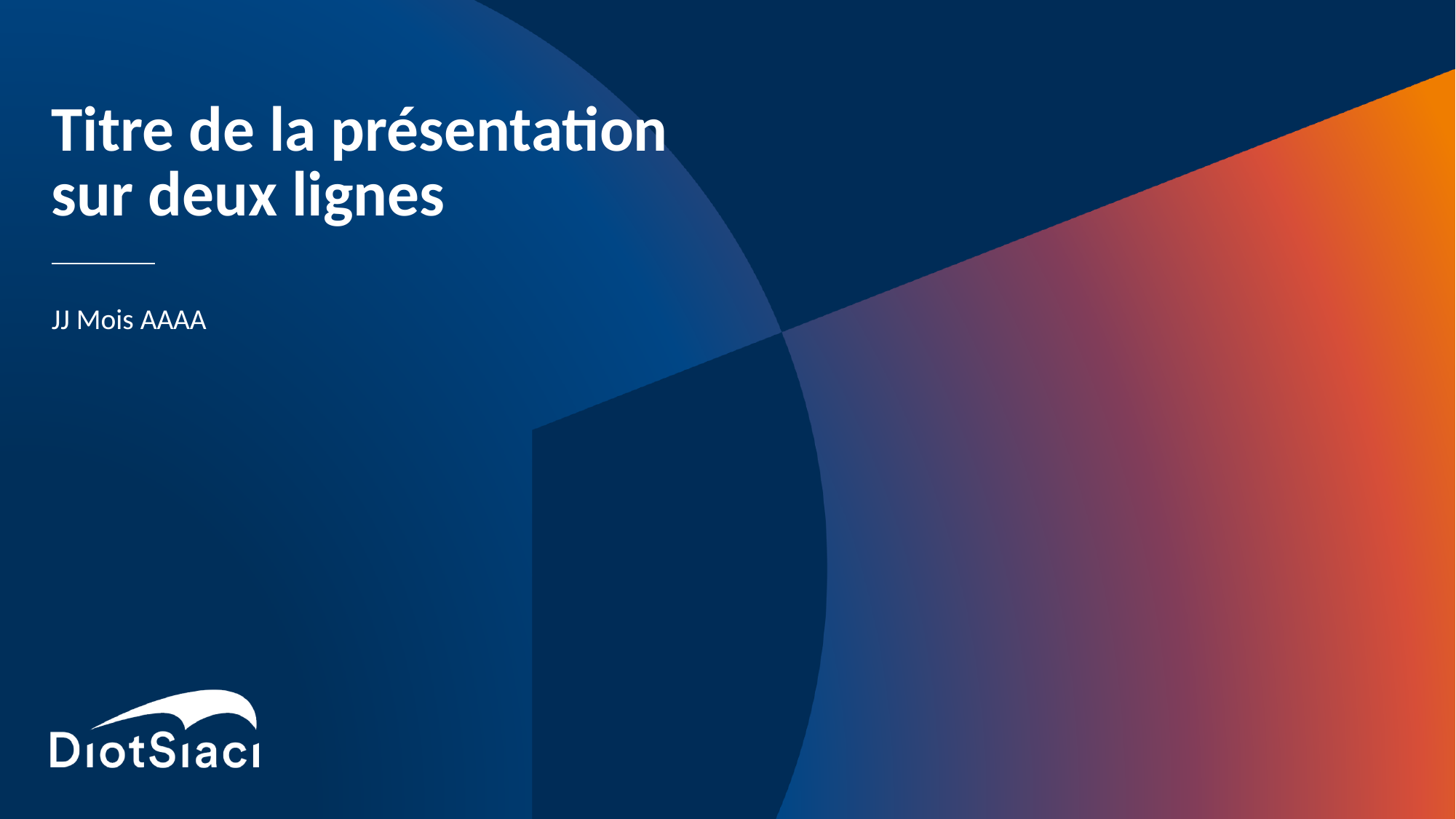

# Titre de la présentation sur deux lignes
JJ Mois AAAA